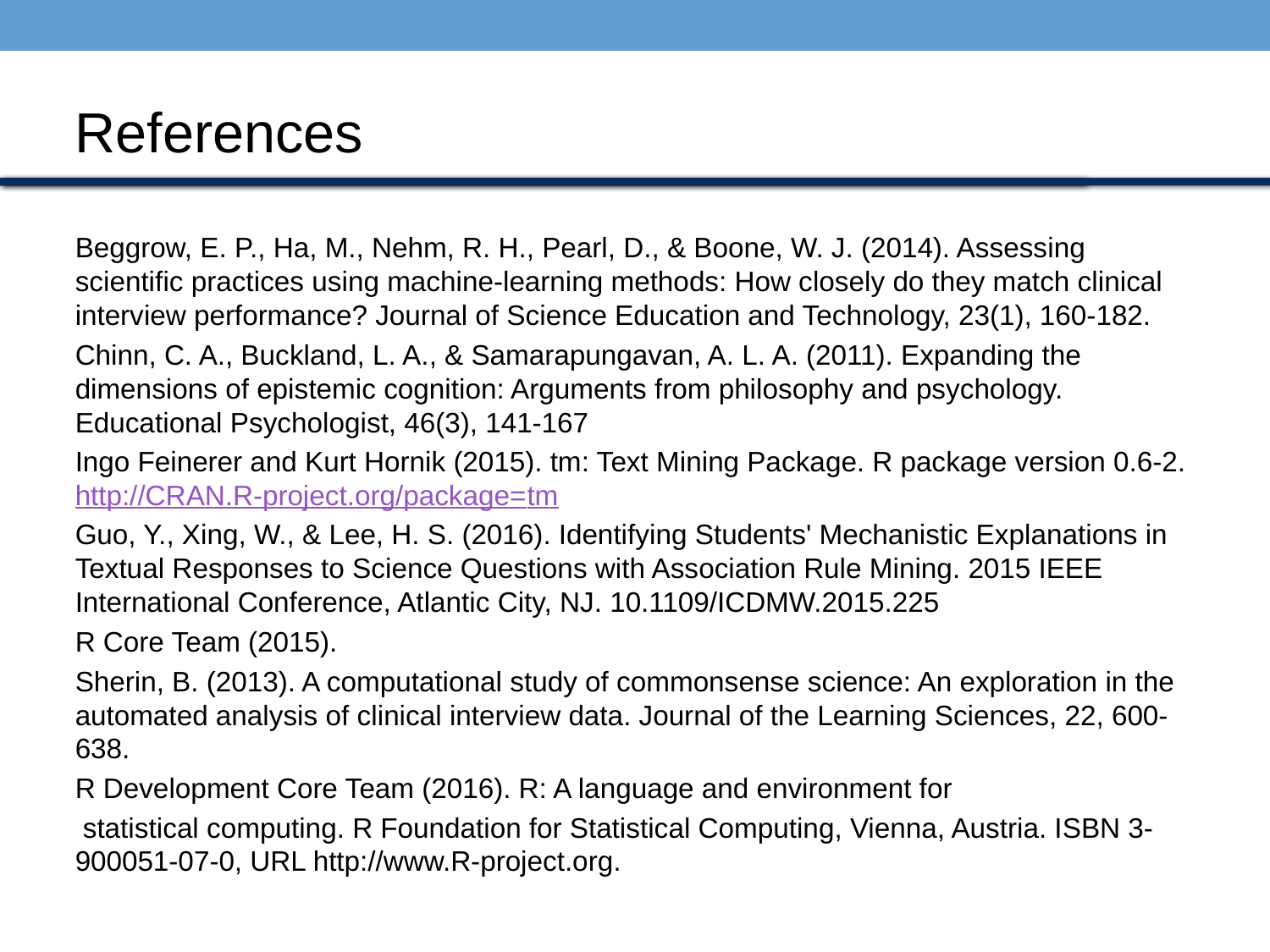

References

Beggrow, E. P., Ha, M., Nehm, R. H., Pearl, D., & Boone, W. J. (2014). Assessing scientific practices using machine-learning methods: How closely do they match clinical interview performance? Journal of Science Education and Technology, 23(1), 160-182.
Chinn, C. A., Buckland, L. A., & Samarapungavan, A. L. A. (2011). Expanding the dimensions of epistemic cognition: Arguments from philosophy and psychology. Educational Psychologist, 46(3), 141-167
Ingo Feinerer and Kurt Hornik (2015). tm: Text Mining Package. R package version 0.6-2. http://CRAN.R-project.org/package=tm
Guo, Y., Xing, W., & Lee, H. S. (2016). Identifying Students' Mechanistic Explanations in Textual Responses to Science Questions with Association Rule Mining. 2015 IEEE International Conference, Atlantic City, NJ. 10.1109/ICDMW.2015.225
R Core Team (2015).
Sherin, B. (2013). A computational study of commonsense science: An exploration in the automated analysis of clinical interview data. Journal of the Learning Sciences, 22, 600-638.
R Development Core Team (2016). R: A language and environment for
 statistical computing. R Foundation for Statistical Computing, Vienna, Austria. ISBN 3-900051-07-0, URL http://www.R-project.org.